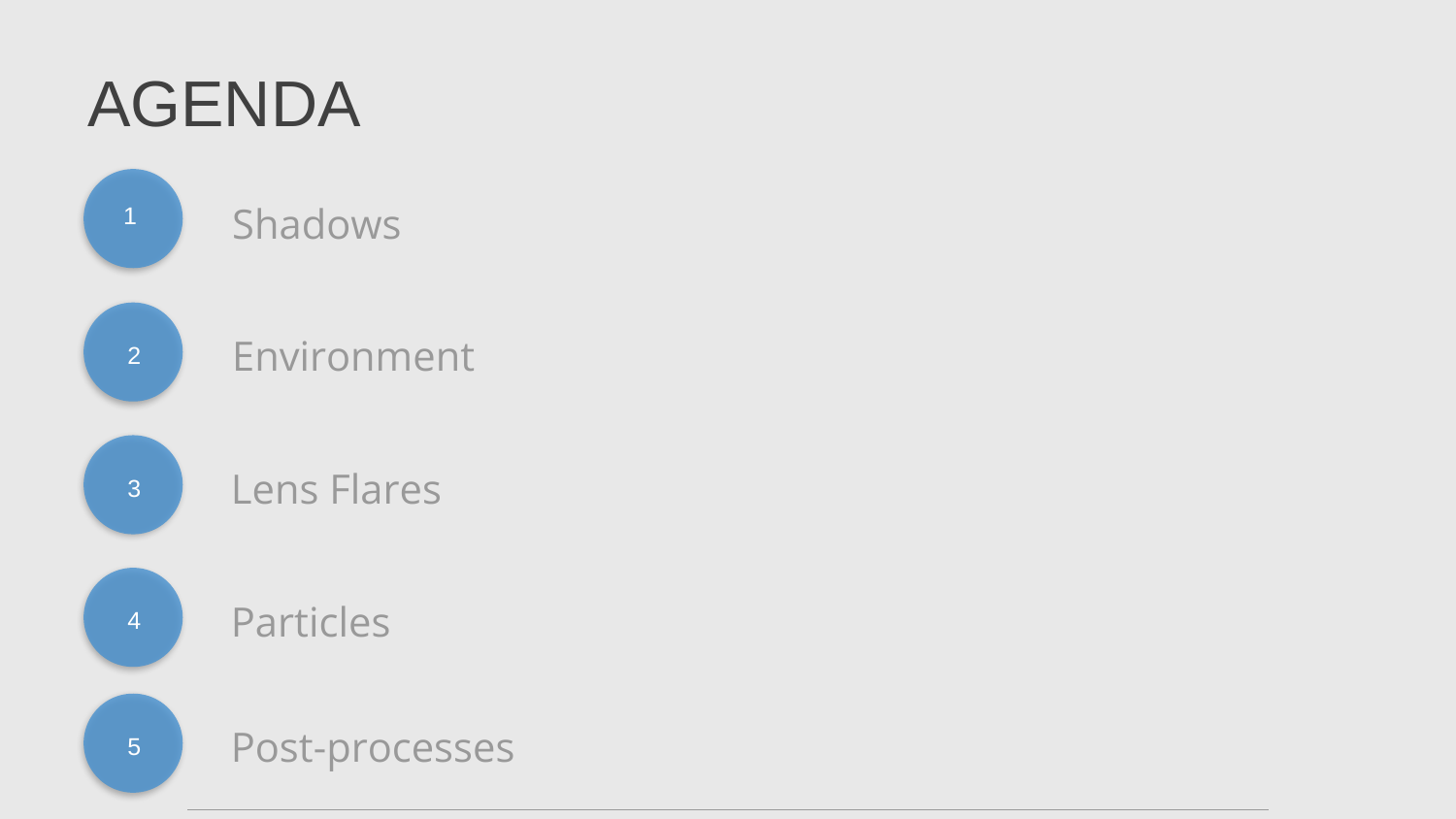

# AGENDA

Shadows
1

Environment
2

Lens Flares

3

Particles
4

Post-processes
5